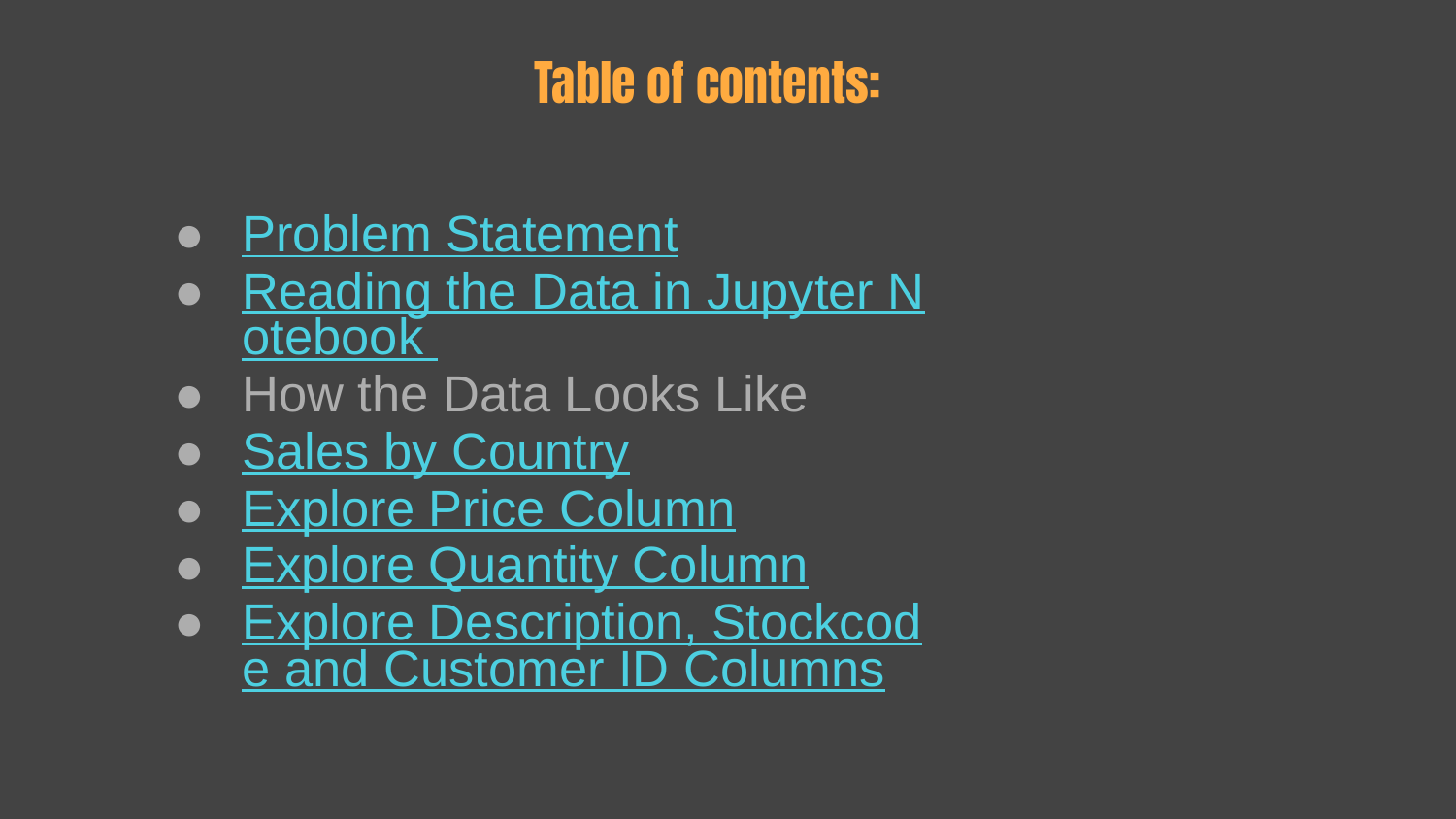

# Table of contents:

Problem Statement
Reading the Data in Jupyter Notebook
How the Data Looks Like
Sales by Country
Explore Price Column
Explore Quantity Column
Explore Description, Stockcode and Customer ID Columns

Customer Cohorts